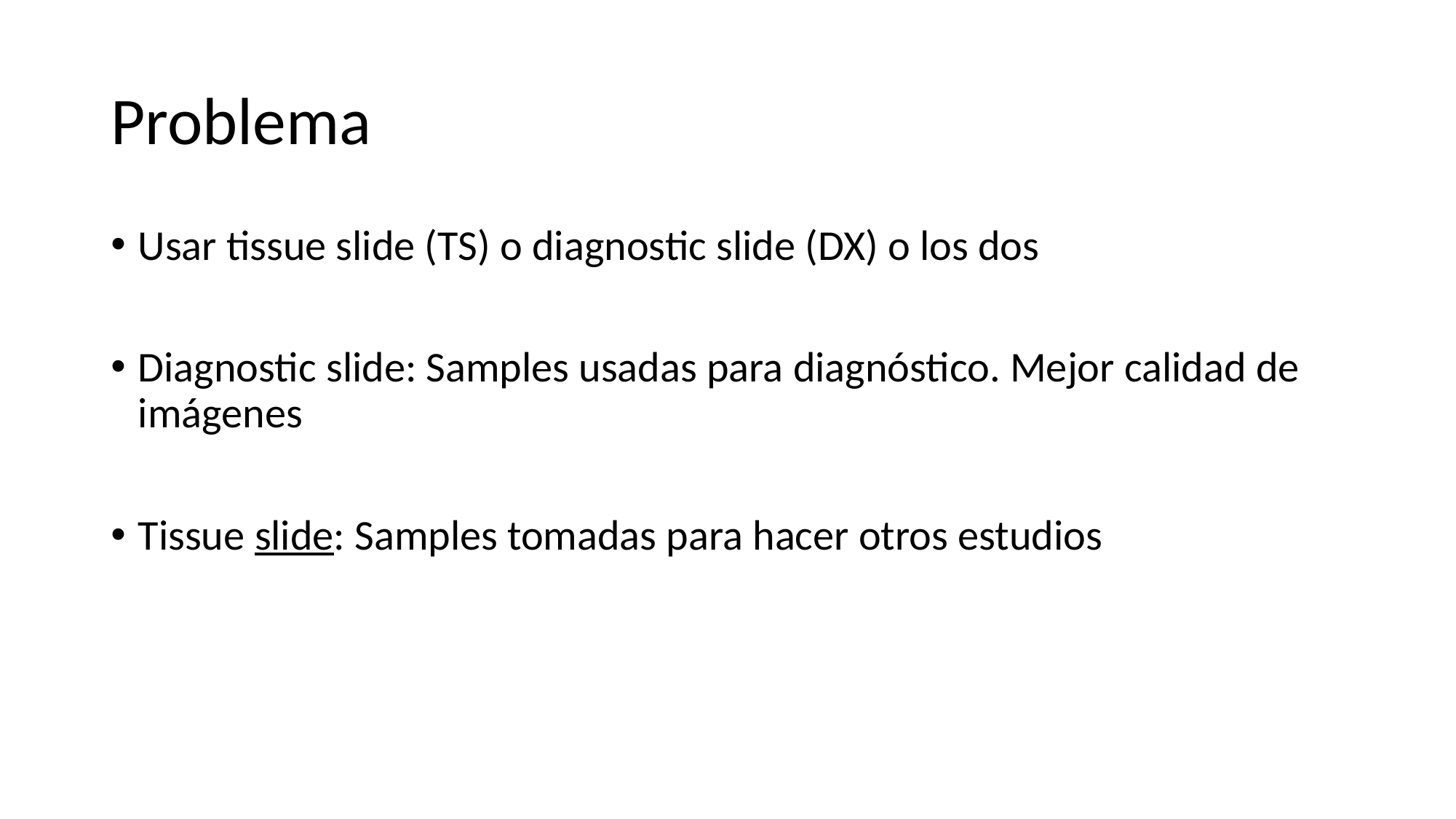

# Problema
Usar tissue slide (TS) o diagnostic slide (DX) o los dos

Diagnostic slide: Samples usadas para diagnóstico. Mejor calidad de imágenes

Tissue slide: Samples tomadas para hacer otros estudios